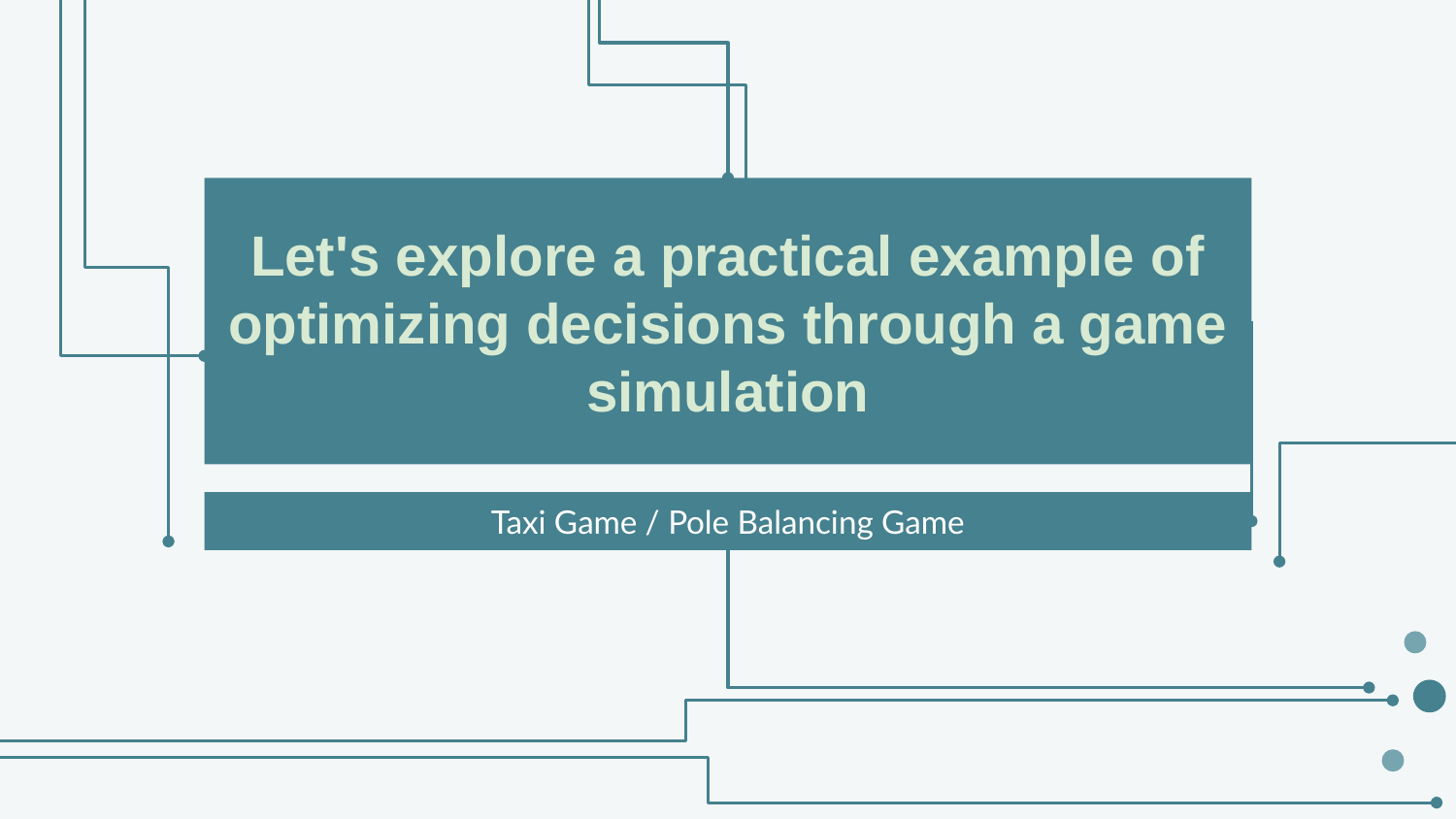

# Let's explore a practical example of optimizing decisions through a game simulation
Taxi Game / Pole Balancing Game